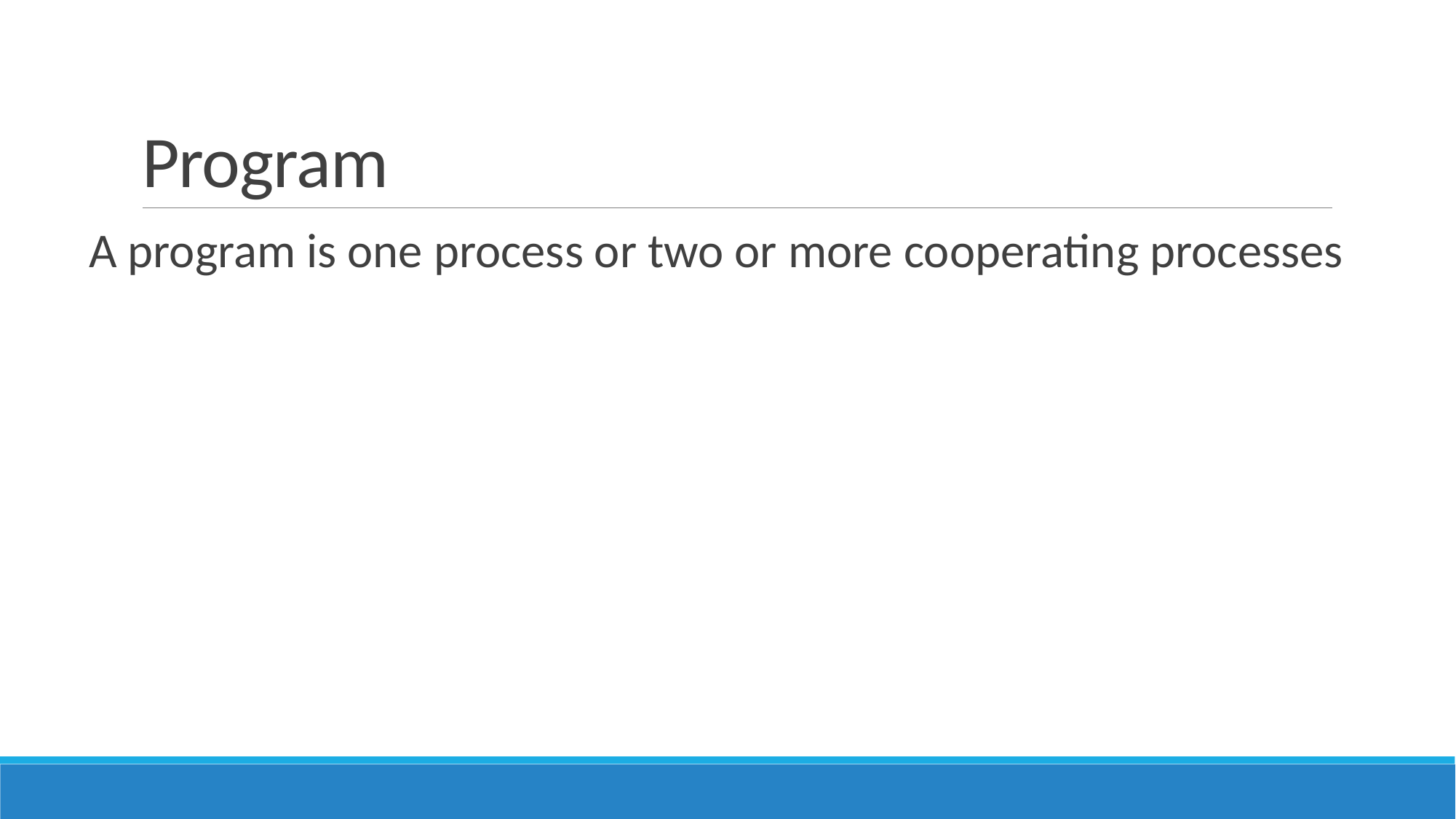

# Program
A program is one process or two or more cooperating processes